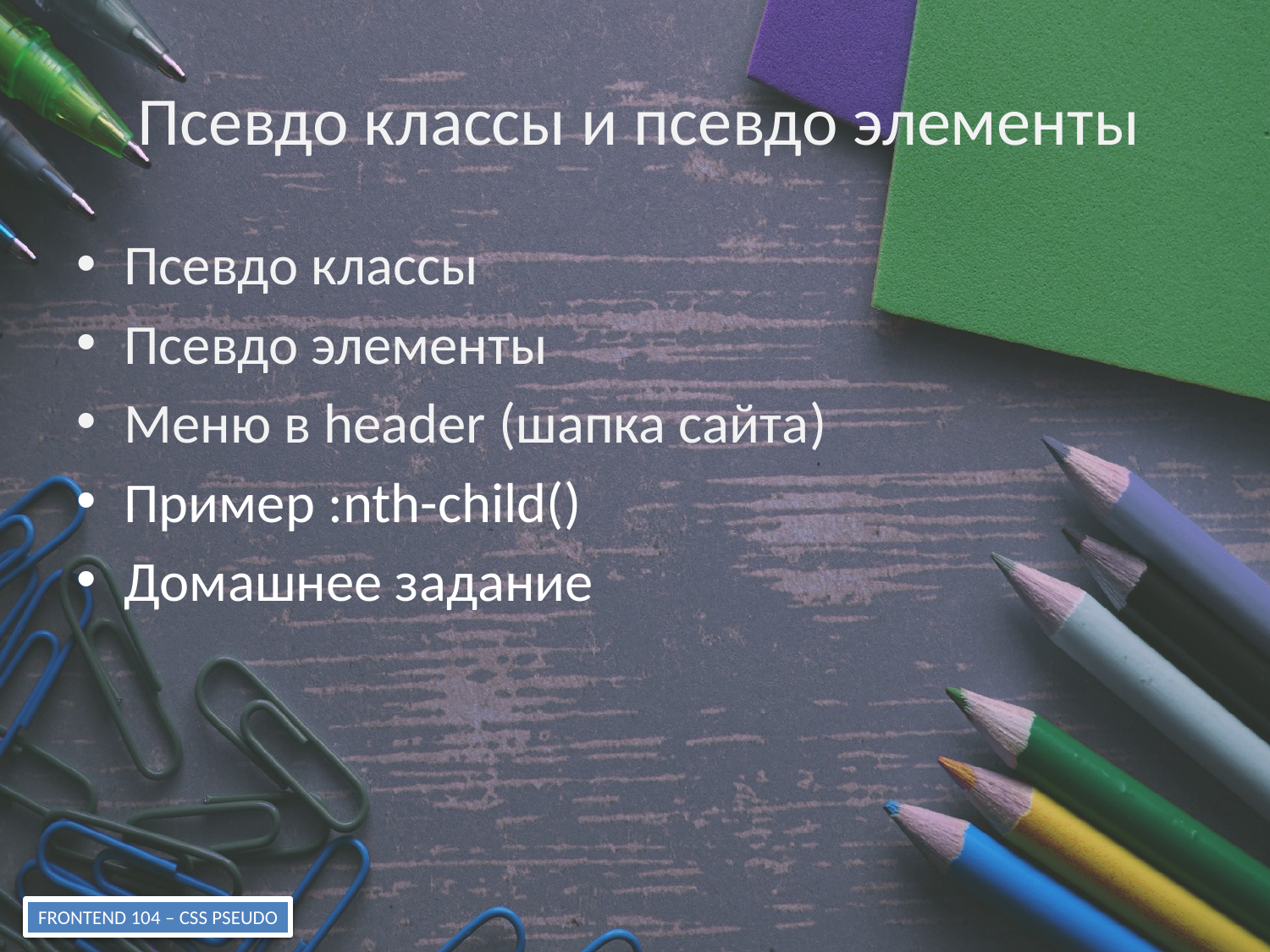

# Псевдо классы и псевдо элементы
Псевдо классы
Псевдо элементы
Меню в header (шапка сайта)
Пример :nth-child()
Домашнее задание
FRONTEND 104 – CSS PSEUDO